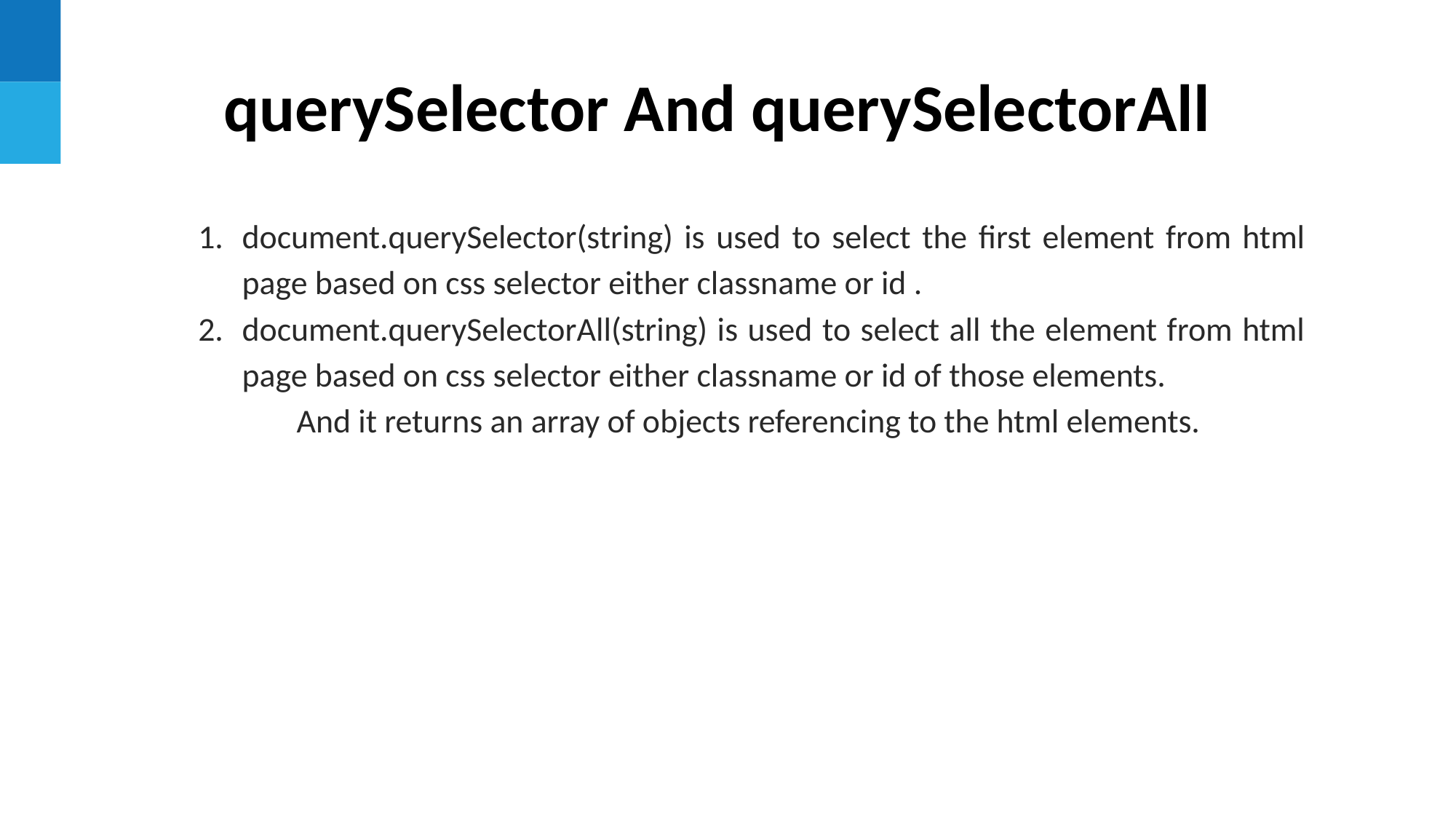

querySelector And querySelectorAll
document.querySelector(string) is used to select the first element from html page based on css selector either classname or id .
document.querySelectorAll(string) is used to select all the element from html page based on css selector either classname or id of those elements.
	And it returns an array of objects referencing to the html elements.